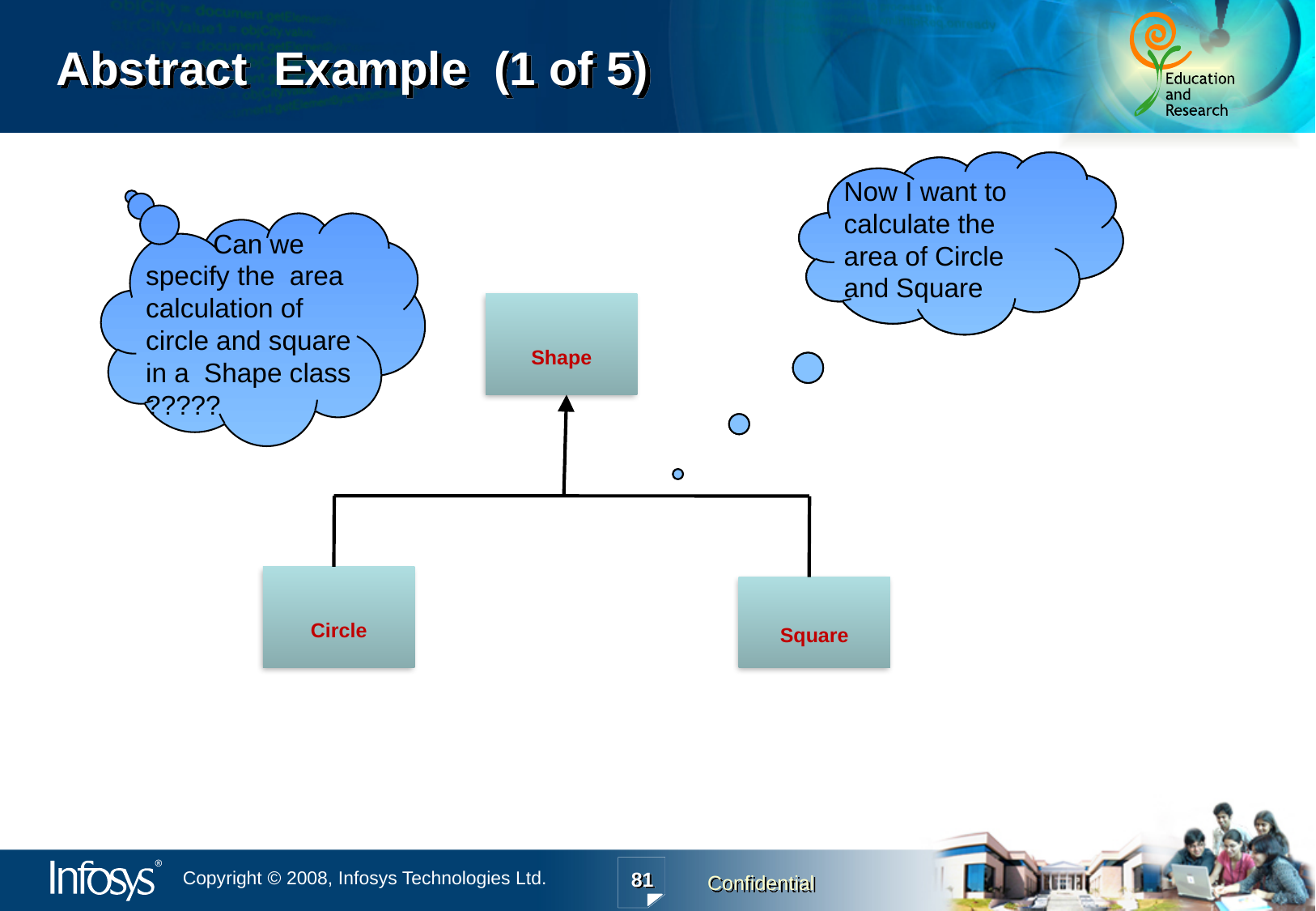

# Abstract  Example  (1 of 5)
Is this type of inheritance allowed in Java ?
Now I want to calculate the area of Circle and Square
         Can we specify the  area calculation of circle and square in a  Shape class ?????
	Shape
	Circle
	Square
81